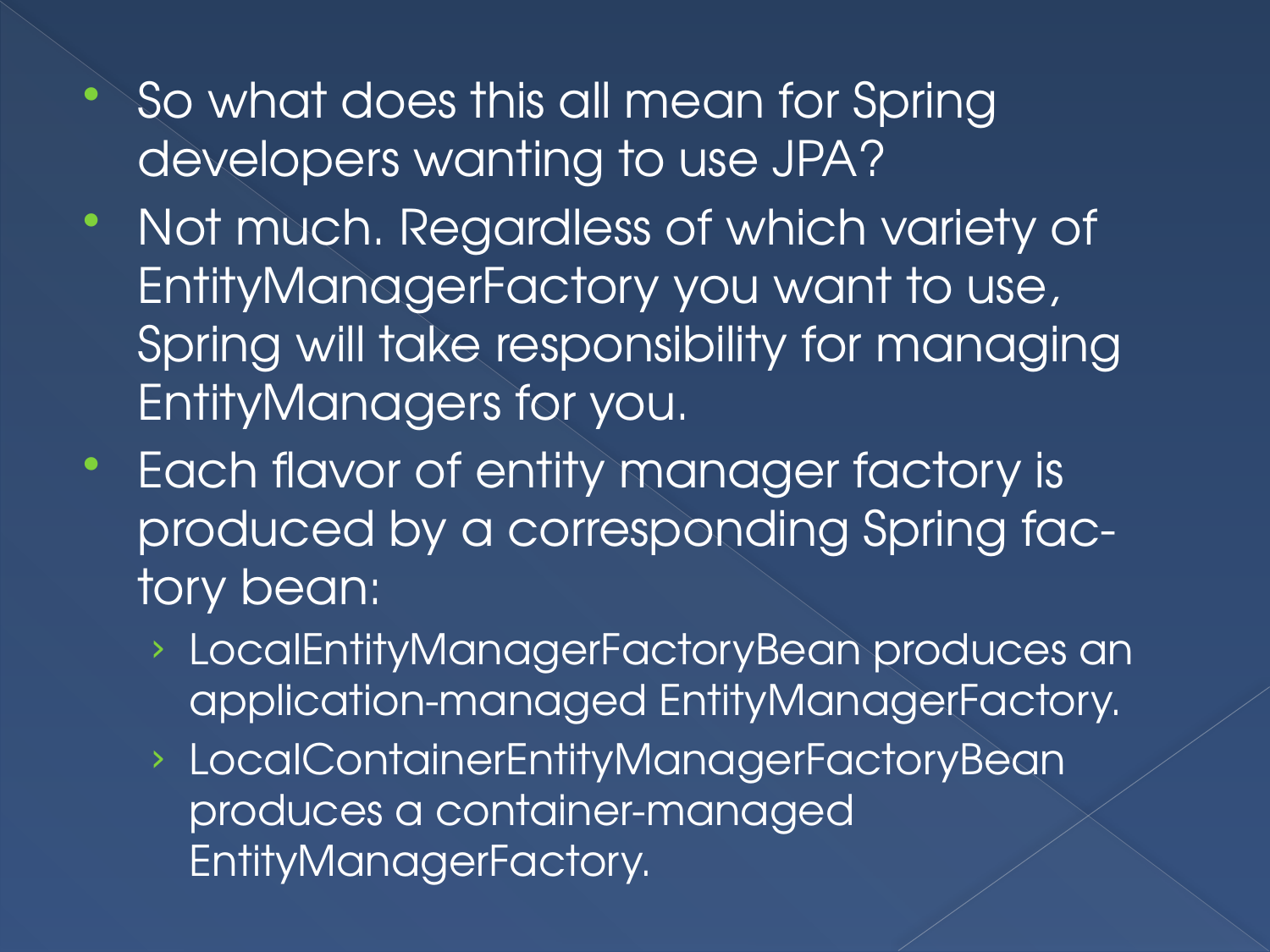

So what does this all mean for Spring developers wanting to use JPA?
Not much. Regardless of which variety of EntityManagerFactory you want to use, Spring will take responsibility for managing EntityManagers for you.
Each flavor of entity manager factory is produced by a corresponding Spring fac- tory bean:
LocalEntityManagerFactoryBean produces an application-managed EntityManagerFactory.
LocalContainerEntityManagerFactoryBean produces a container-managed EntityManagerFactory.